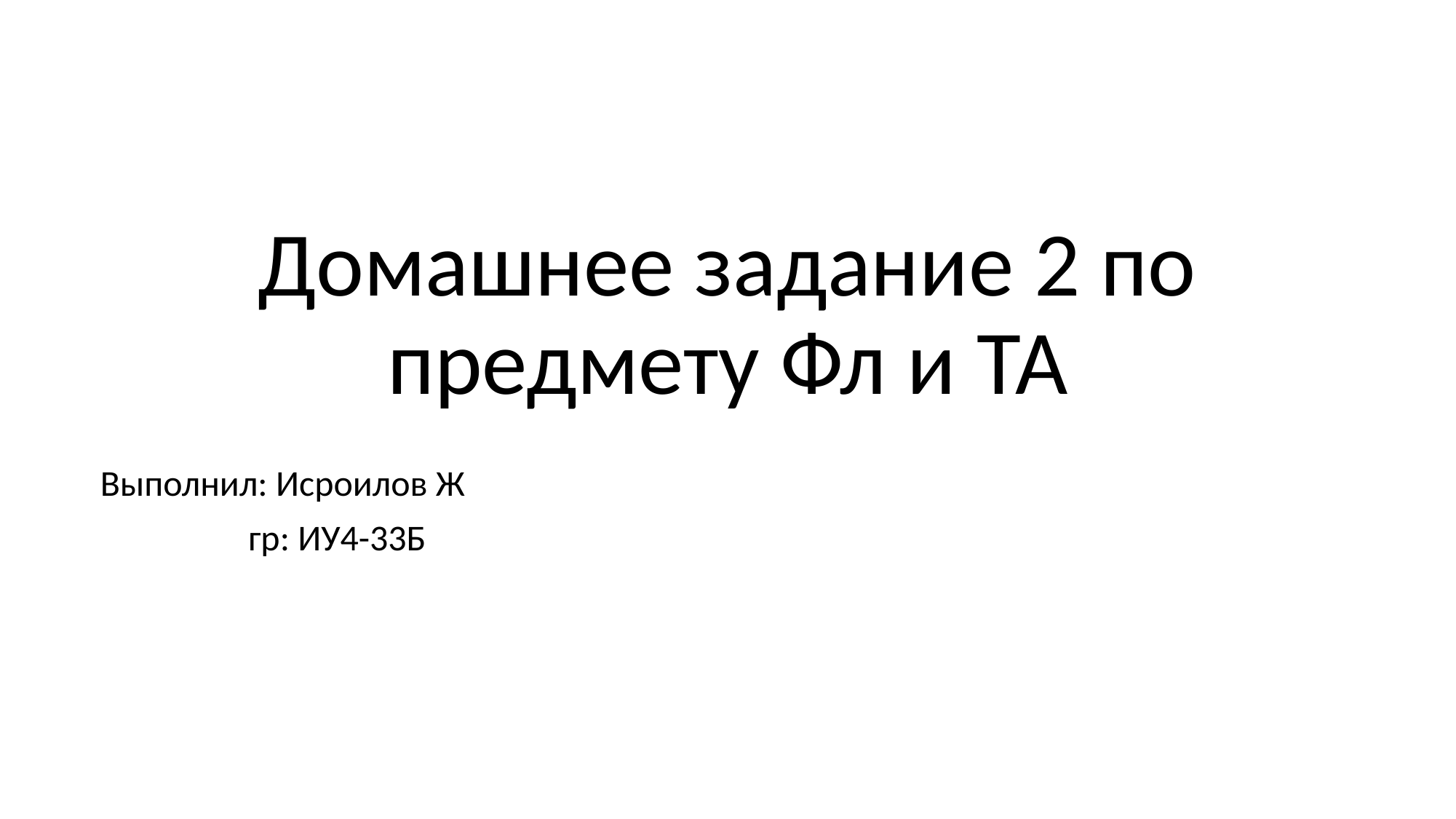

# Домашнее задание 2 по предмету Фл и ТА
Выполнил: Исроилов Ж
	гр: ИУ4-33Б